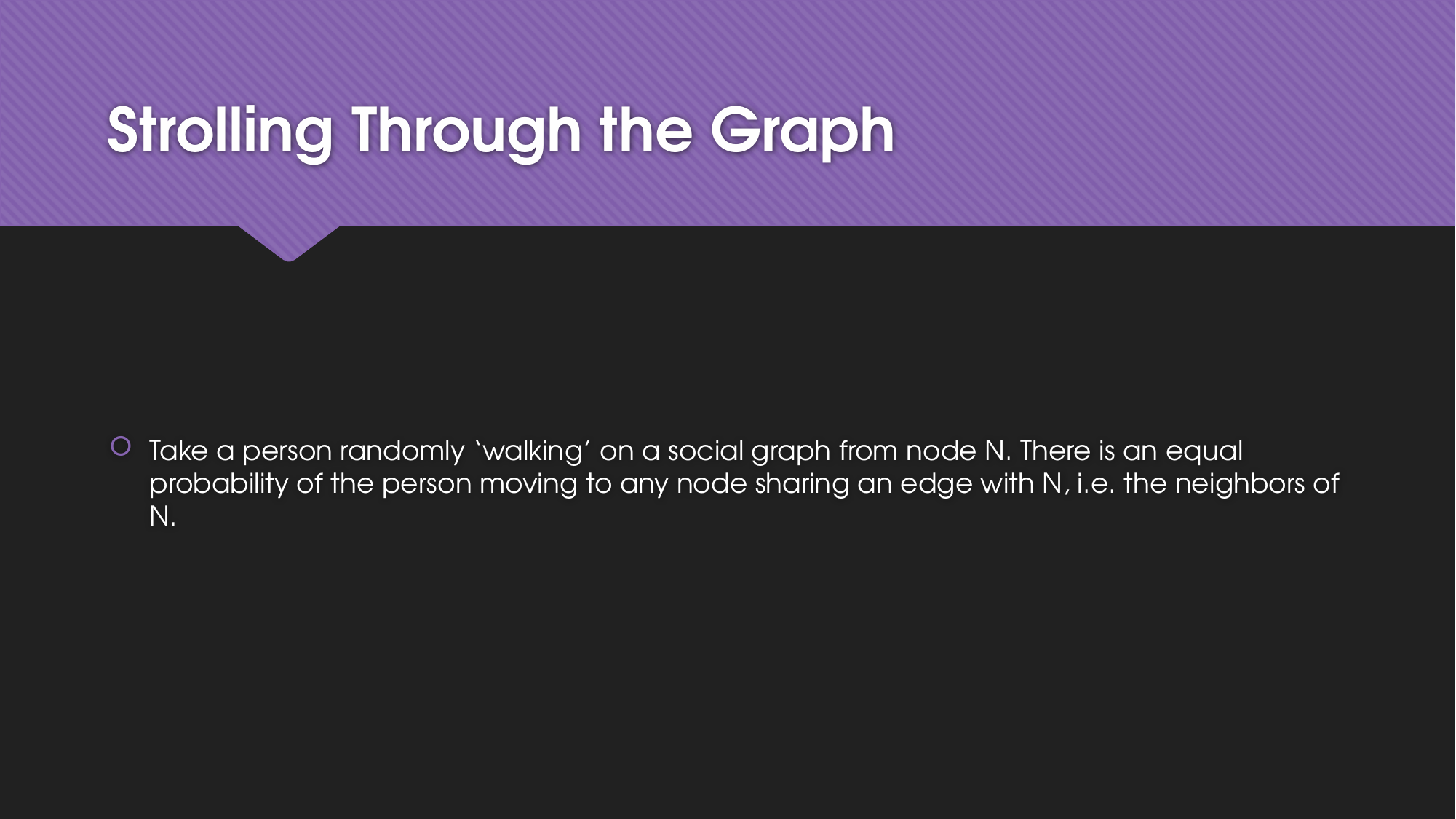

# Strolling Through the Graph
Take a person randomly ‘walking’ on a social graph from node N. There is an equal probability of the person moving to any node sharing an edge with N, i.e. the neighbors of N.